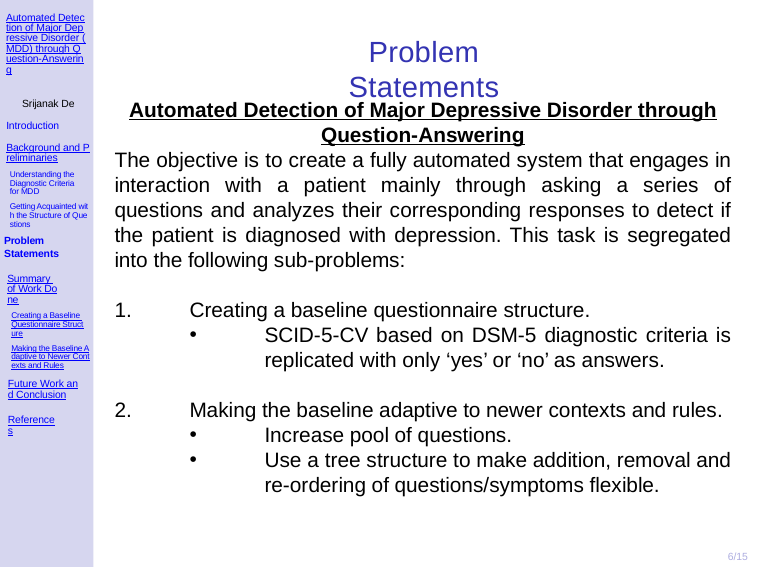

Automated Detection of Major Depressive Disorder (MDD) through Question-Answering
# Problem Statements
Srijanak De
Automated Detection of Major Depressive Disorder through Question-Answering
The objective is to create a fully automated system that engages in interaction with a patient mainly through asking a series of questions and analyzes their corresponding responses to detect if the patient is diagnosed with depression. This task is segregated into the following sub-problems:

Creating a baseline questionnaire structure.
SCID-5-CV based on DSM-5 diagnostic criteria is replicated with only ‘yes’ or ‘no’ as answers.

Making the baseline adaptive to newer contexts and rules.
Increase pool of questions.
Use a tree structure to make addition, removal and re-ordering of questions/symptoms flexible.
Introduction
Background and Preliminaries
Understanding the Diagnostic Criteria for MDD
Getting Acquainted with the Structure of Questions
Problem Statements
Summary of Work Done
Creating a Baseline Questionnaire Structure
Making the Baseline Adaptive to Newer Contexts and Rules
Future Work and Conclusion
References
6/15